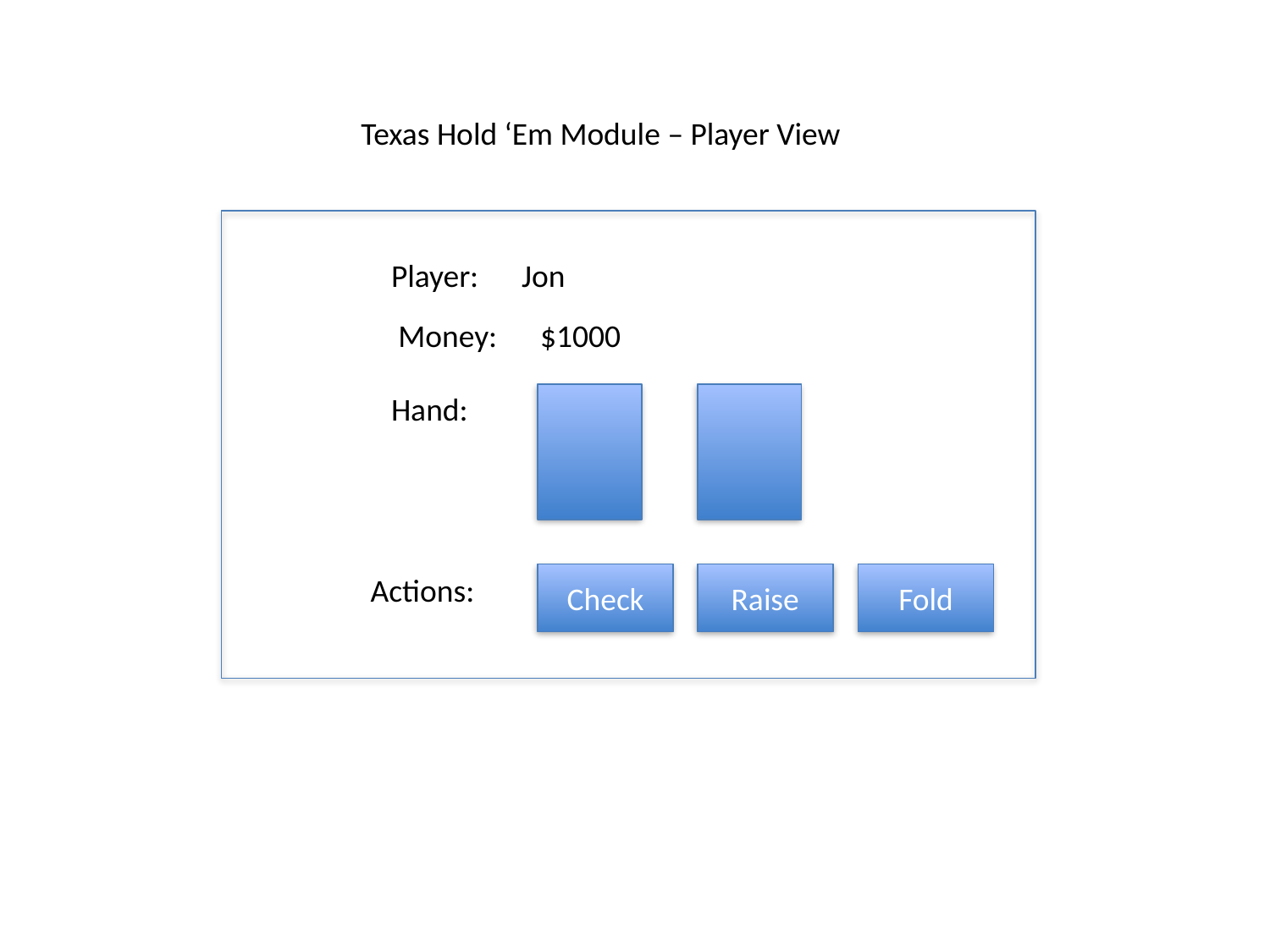

Texas Hold ‘Em Module – Player View

Player:      Jon
Money:      $1000
Hand:

Actions:
Check
Raise
Fold